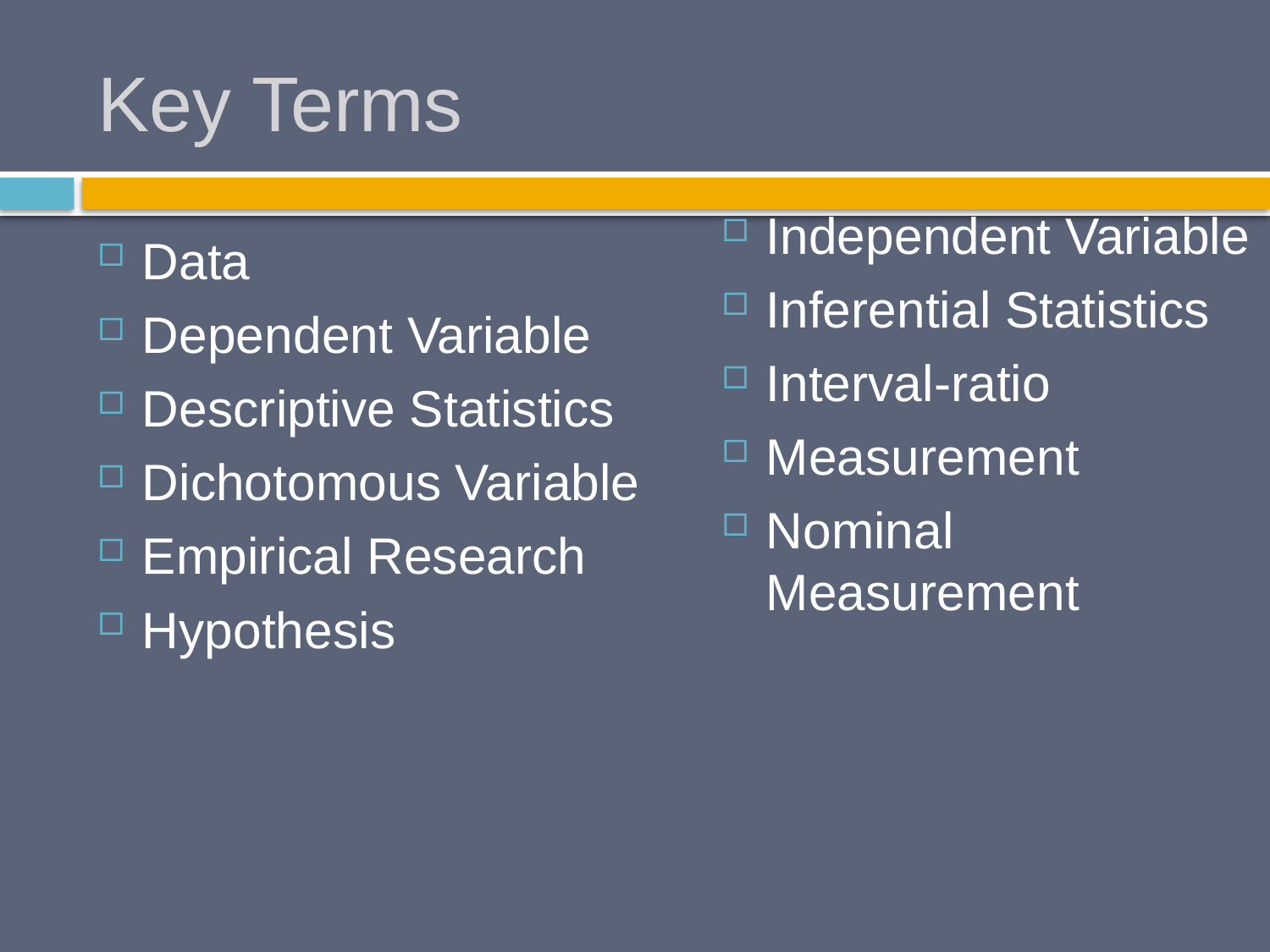

# Key Terms
Independent Variable
Inferential Statistics
Interval-ratio
Measurement
Nominal Measurement

Data
Dependent Variable
Descriptive Statistics
Dichotomous Variable
Empirical Research
Hypothesis